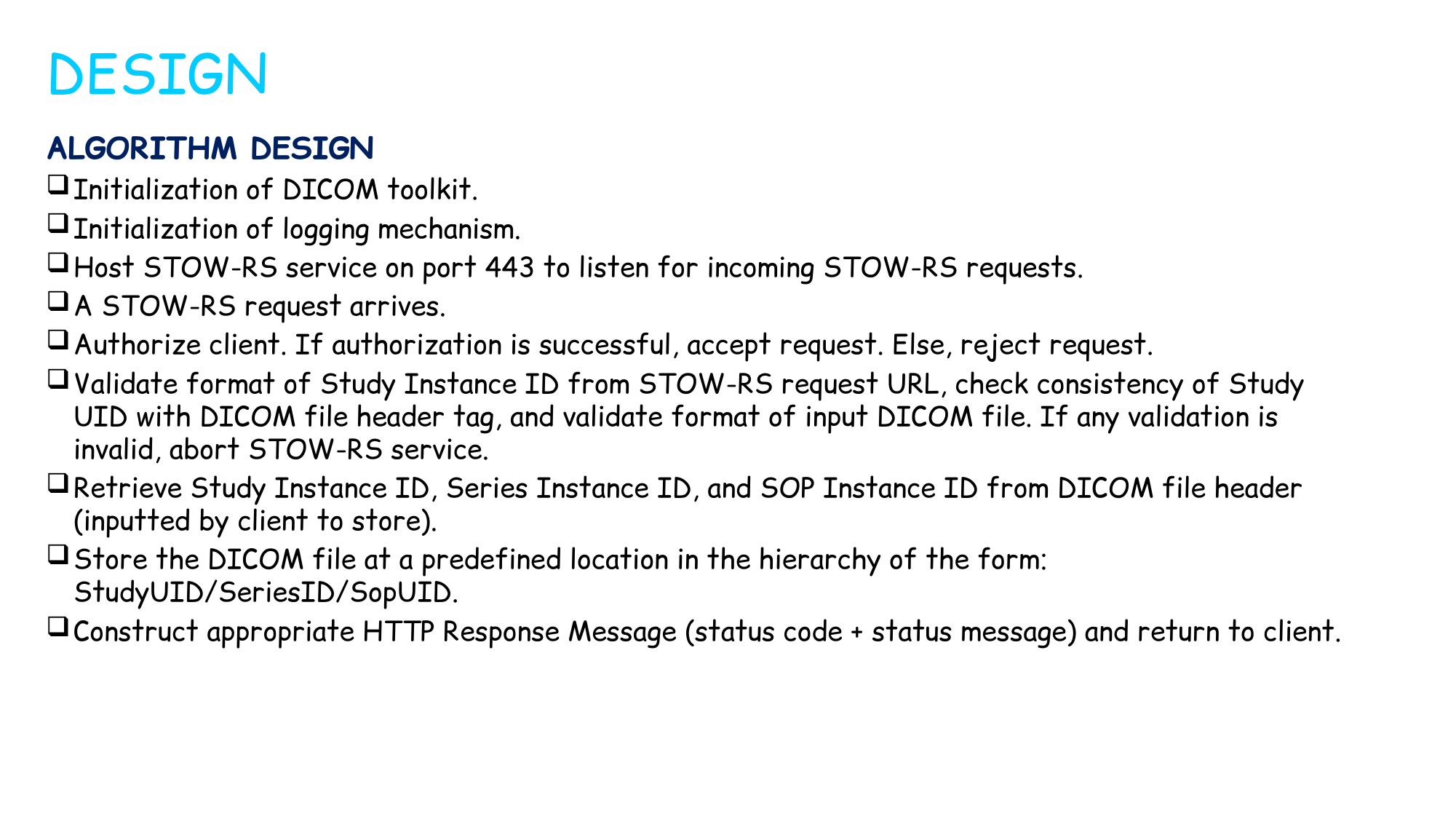

# DESIGN
ALGORITHM DESIGN
Initialization of DICOM toolkit.
Initialization of logging mechanism.
Host STOW-RS service on port 443 to listen for incoming STOW-RS requests.
A STOW-RS request arrives.
Authorize client. If authorization is successful, accept request. Else, reject request.
Validate format of Study Instance ID from STOW-RS request URL, check consistency of Study UID with DICOM file header tag, and validate format of input DICOM file. If any validation is invalid, abort STOW-RS service.
Retrieve Study Instance ID, Series Instance ID, and SOP Instance ID from DICOM file header (inputted by client to store).
Store the DICOM file at a predefined location in the hierarchy of the form: StudyUID/SeriesID/SopUID.
Construct appropriate HTTP Response Message (status code + status message) and return to client.